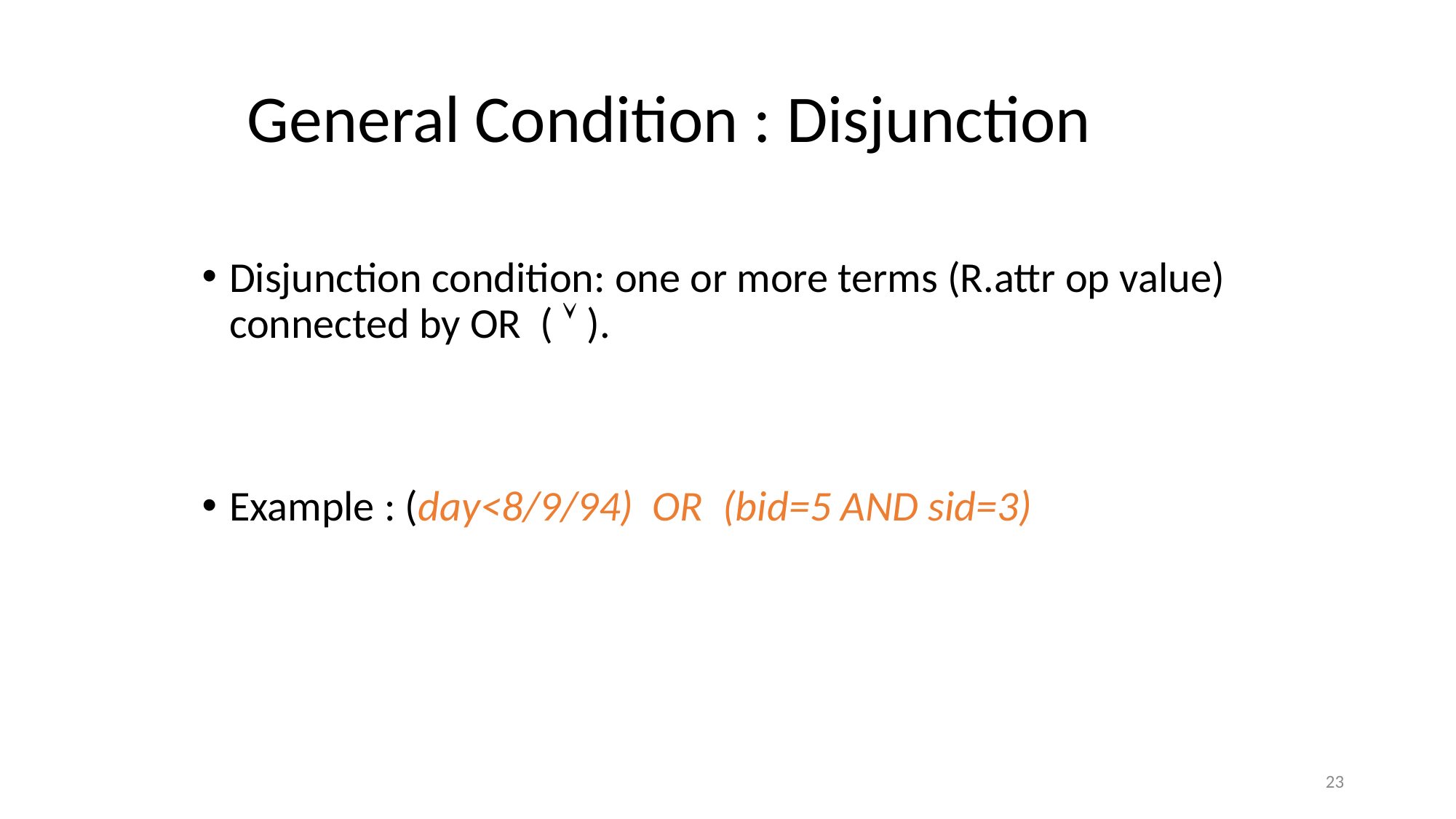

# General Condition : Disjunction

Disjunction condition: one or more terms (R.attr op value) connected by OR  ( ∨ ).

Example : (day<8/9/94)  OR  (bid=5 AND sid=3)

23